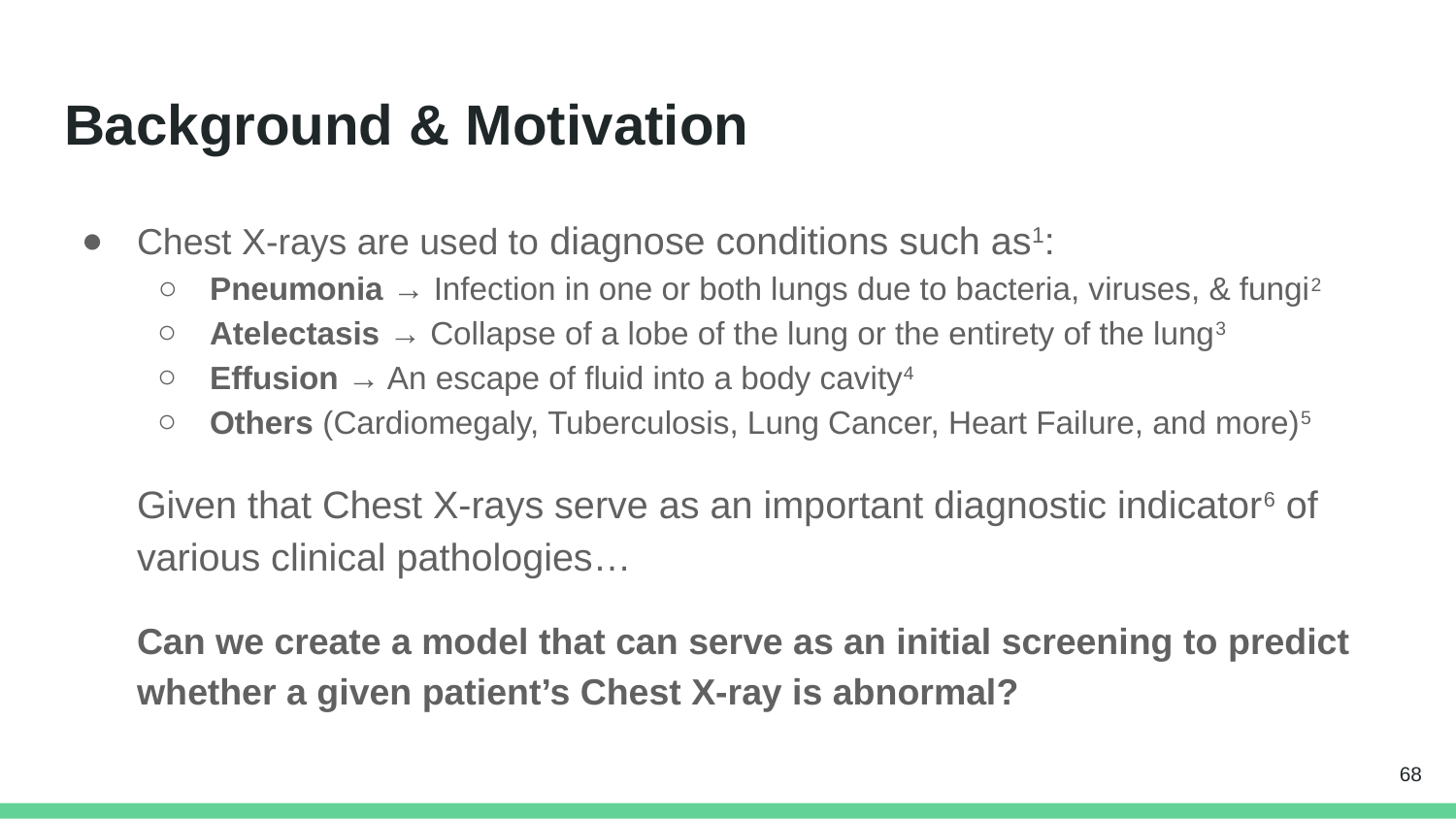

# Background & Motivation
Chest X-rays are used to diagnose conditions such as1:
Pneumonia → Infection in one or both lungs due to bacteria, viruses, & fungi2
Atelectasis → Collapse of a lobe of the lung or the entirety of the lung3
Effusion → An escape of fluid into a body cavity4
Others (Cardiomegaly, Tuberculosis, Lung Cancer, Heart Failure, and more)5
Given that Chest X-rays serve as an important diagnostic indicator6 of various clinical pathologies…
Can we create a model that can serve as an initial screening to predict whether a given patient’s Chest X-ray is abnormal?
68